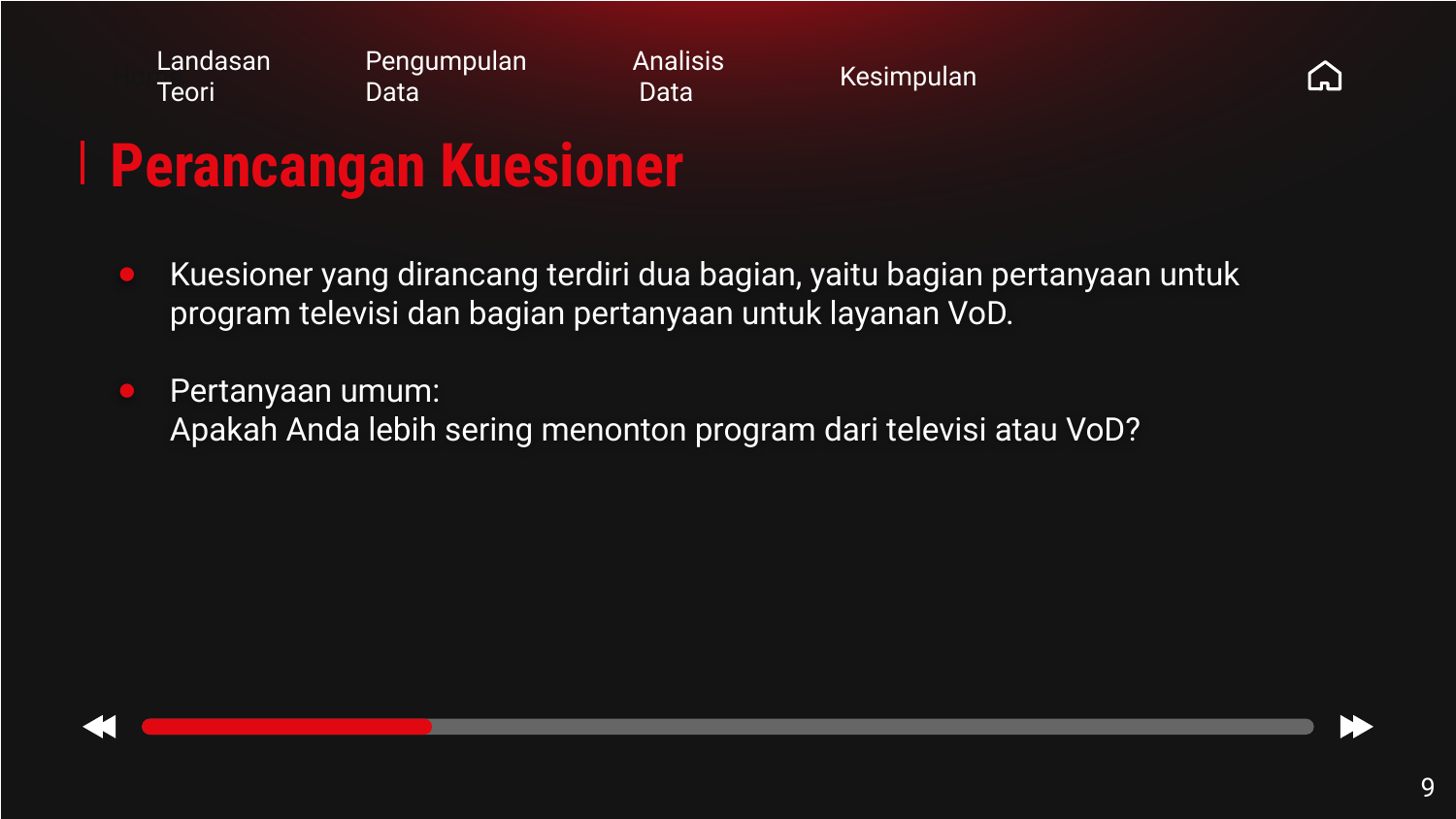

Home
Landasan
Teori
Pengumpulan
Data
Analisis
 Data
Kesimpulan

# Perancangan Kuesioner
Kuesioner yang dirancang terdiri dua bagian, yaitu bagian pertanyaan untuk program televisi dan bagian pertanyaan untuk layanan VoD.

Pertanyaan umum:
Apakah Anda lebih sering menonton program dari televisi atau VoD?

9